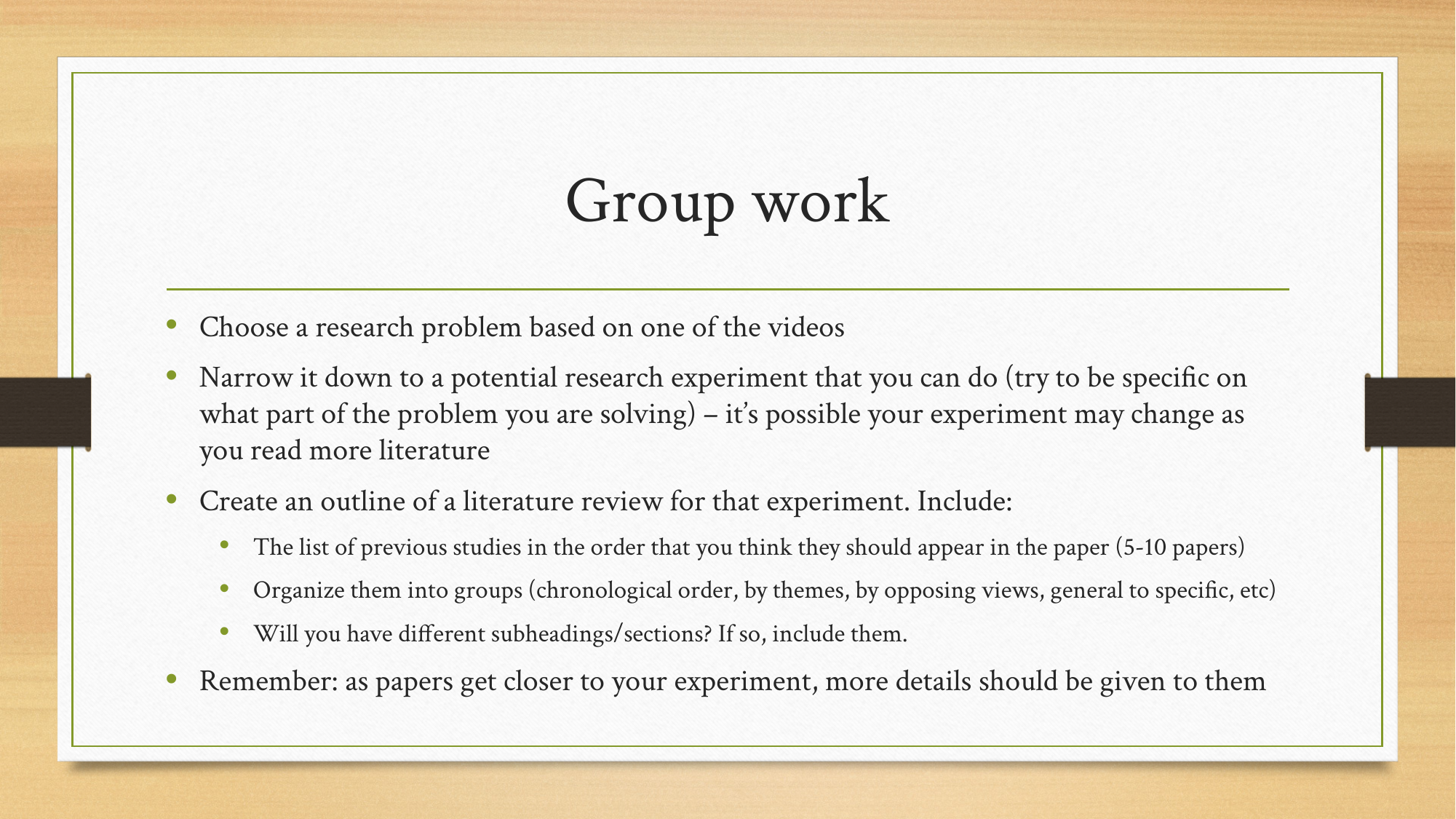

# Group work
Choose a research problem based on one of the videos
Narrow it down to a potential research experiment that you can do (try to be specific on what part of the problem you are solving) – it’s possible your experiment may change as you read more literature
Create an outline of a literature review for that experiment. Include:
The list of previous studies in the order that you think they should appear in the paper (5-10 papers)
Organize them into groups (chronological order, by themes, by opposing views, general to specific, etc)
Will you have different subheadings/sections? If so, include them.
Remember: as papers get closer to your experiment, more details should be given to them